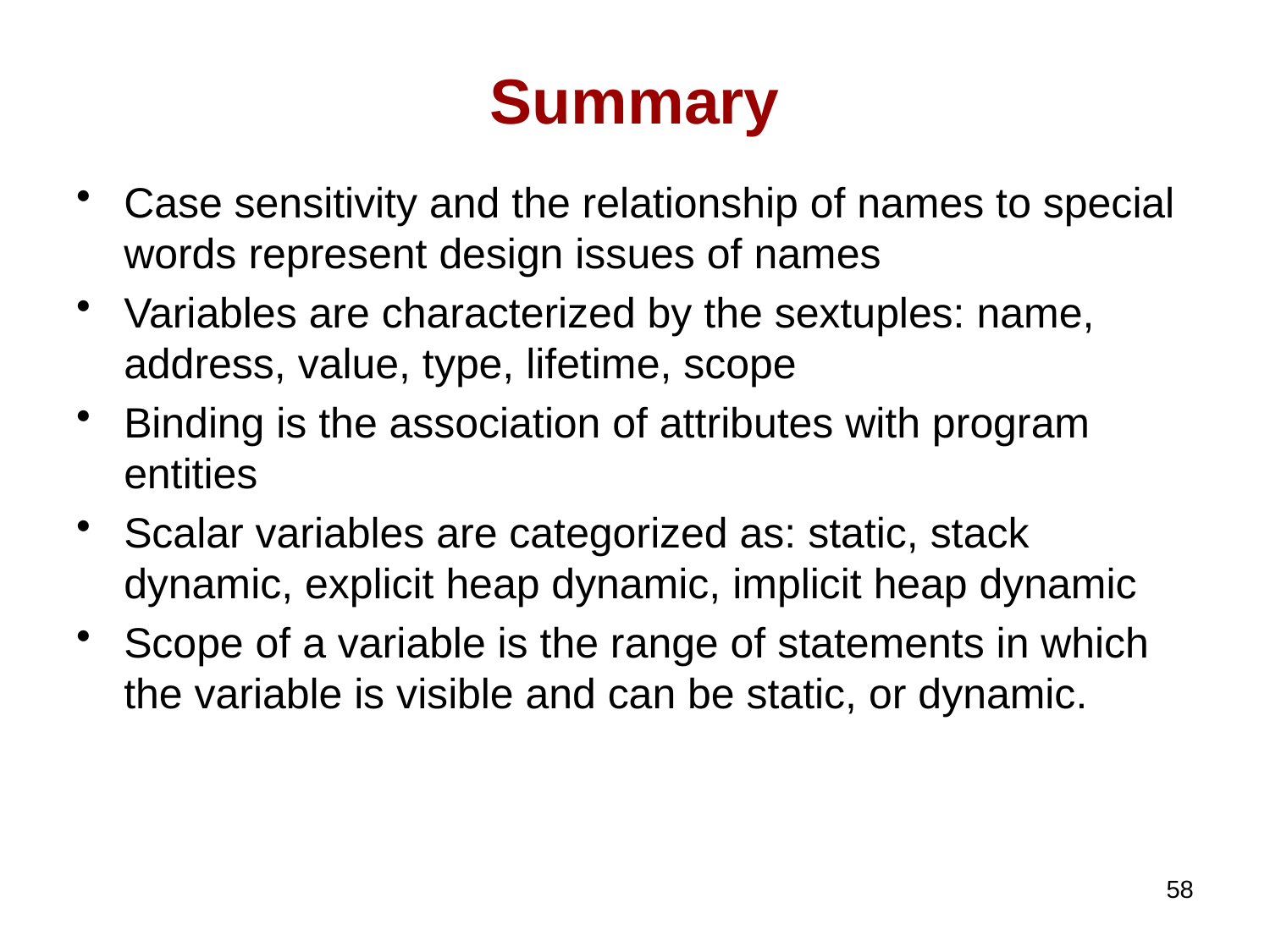

# Summary
Case sensitivity and the relationship of names to special words represent design issues of names
Variables are characterized by the sextuples: name, address, value, type, lifetime, scope
Binding is the association of attributes with program entities
Scalar variables are categorized as: static, stack dynamic, explicit heap dynamic, implicit heap dynamic
Scope of a variable is the range of statements in which the variable is visible and can be static, or dynamic.
58